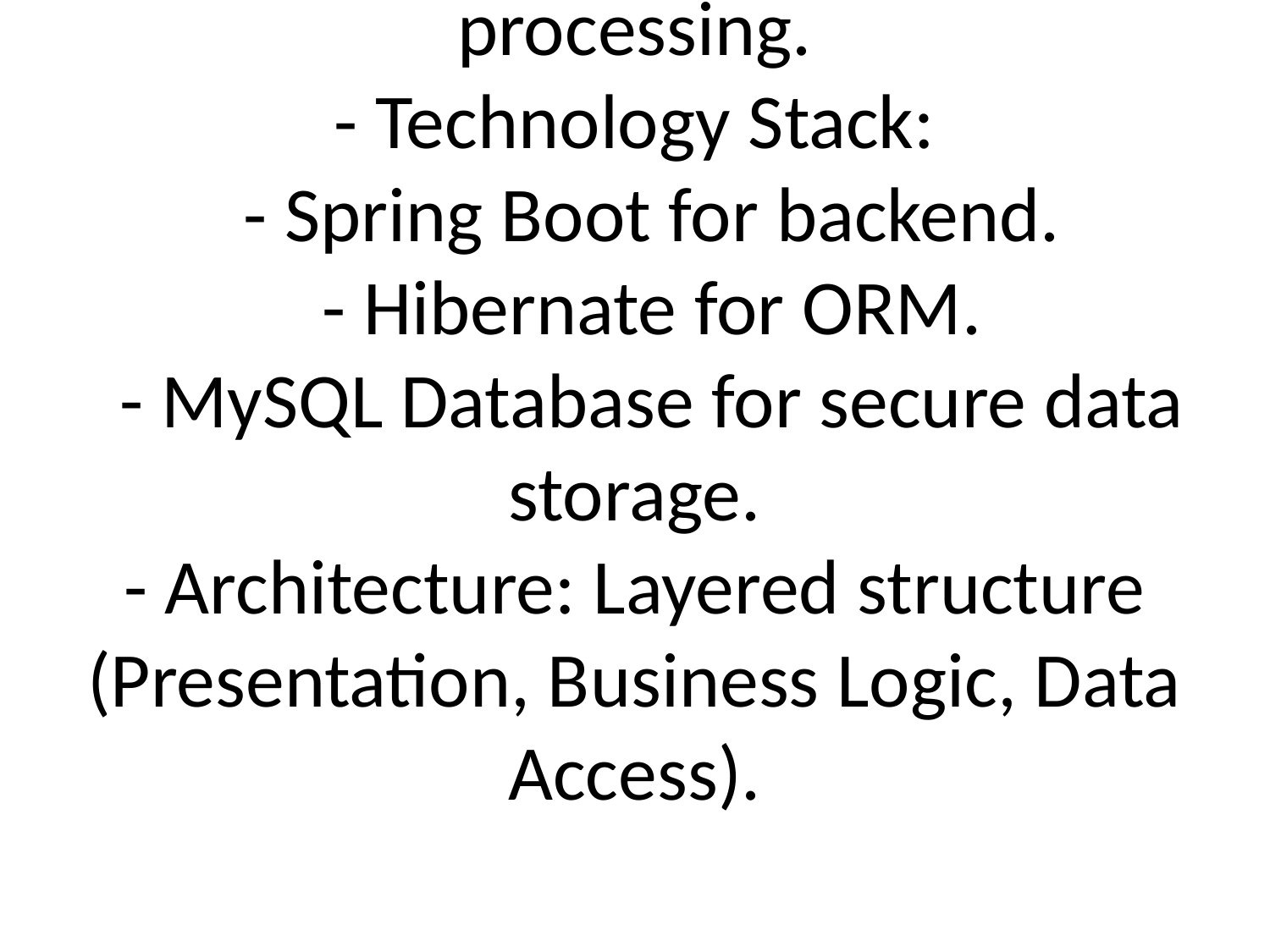

# - Features:
  - Automated account and transaction management.
  - Secure data handling with role-based access.
  - Real-time transaction processing.
- Technology Stack:
  - Spring Boot for backend.
  - Hibernate for ORM.
  - MySQL Database for secure data storage.
- Architecture: Layered structure (Presentation, Business Logic, Data Access).